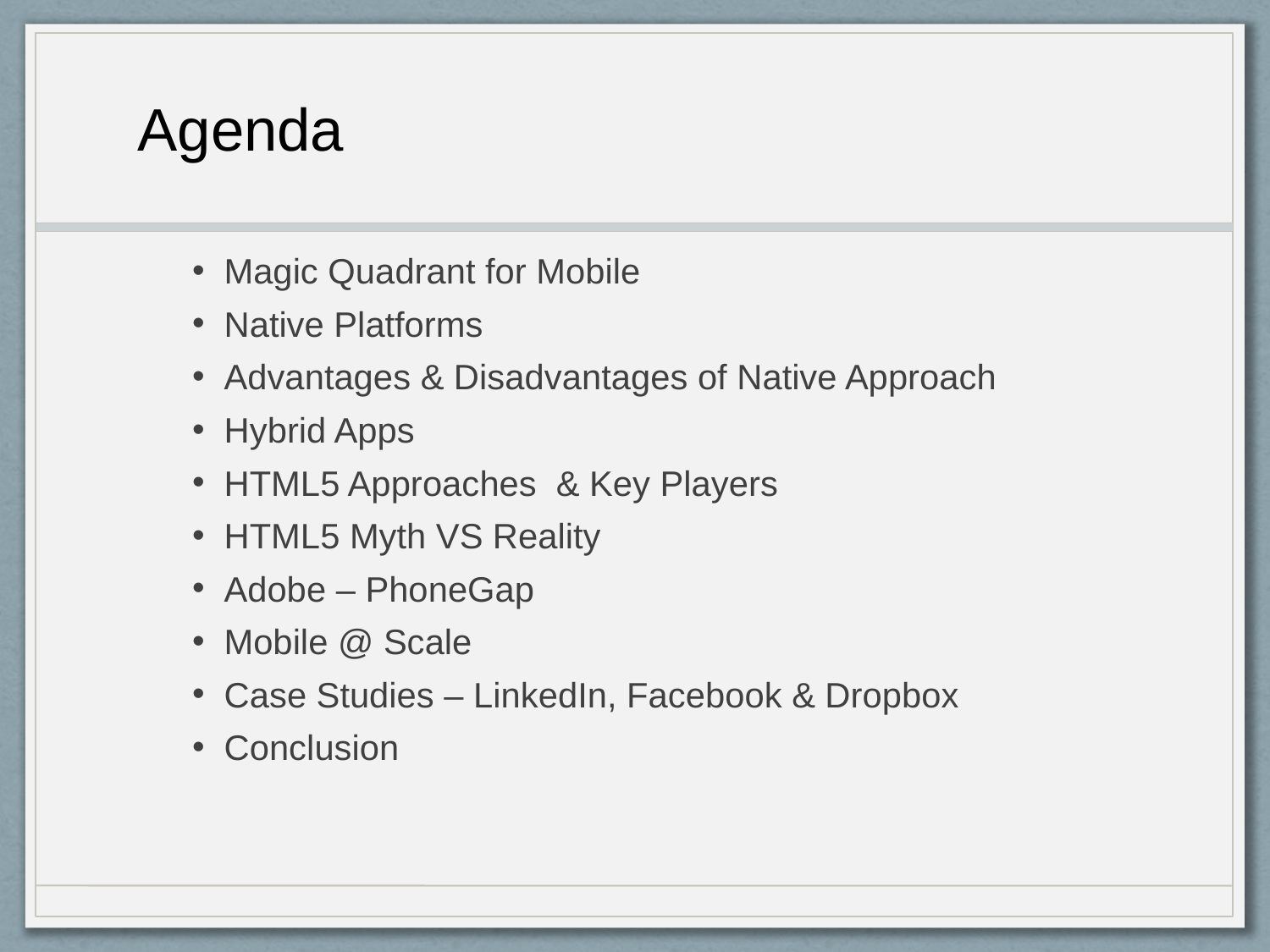

# Agenda
Magic Quadrant for Mobile
Native Platforms
Advantages & Disadvantages of Native Approach
Hybrid Apps
HTML5 Approaches  & Key Players
HTML5 Myth VS Reality
Adobe – PhoneGap
Mobile @ Scale
Case Studies – LinkedIn, Facebook & Dropbox
Conclusion